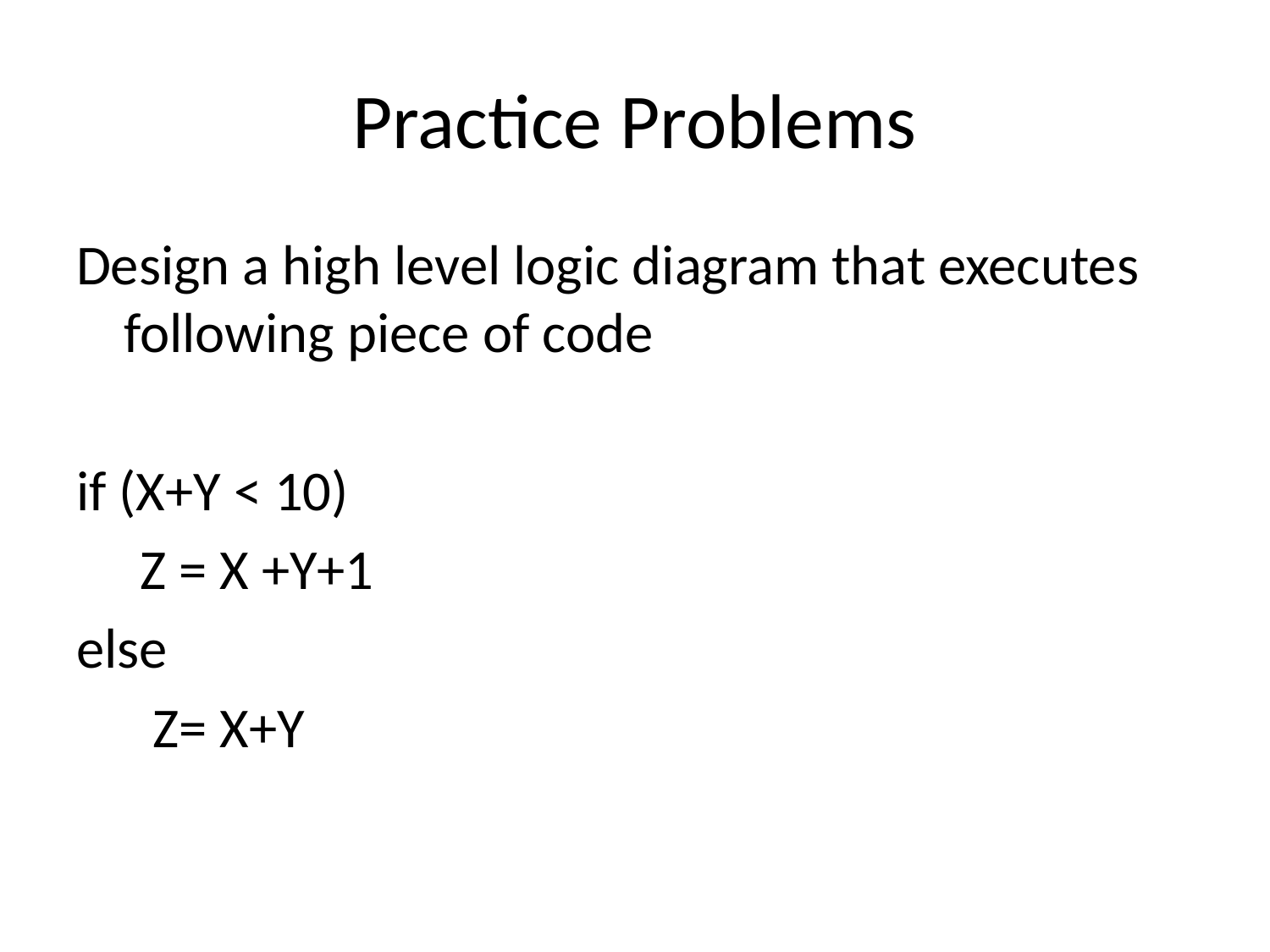

# Practice Problems
Design a high level logic diagram that executes following piece of code

if (X+Y < 10)
     Z = X +Y+1
else
      Z= X+Y